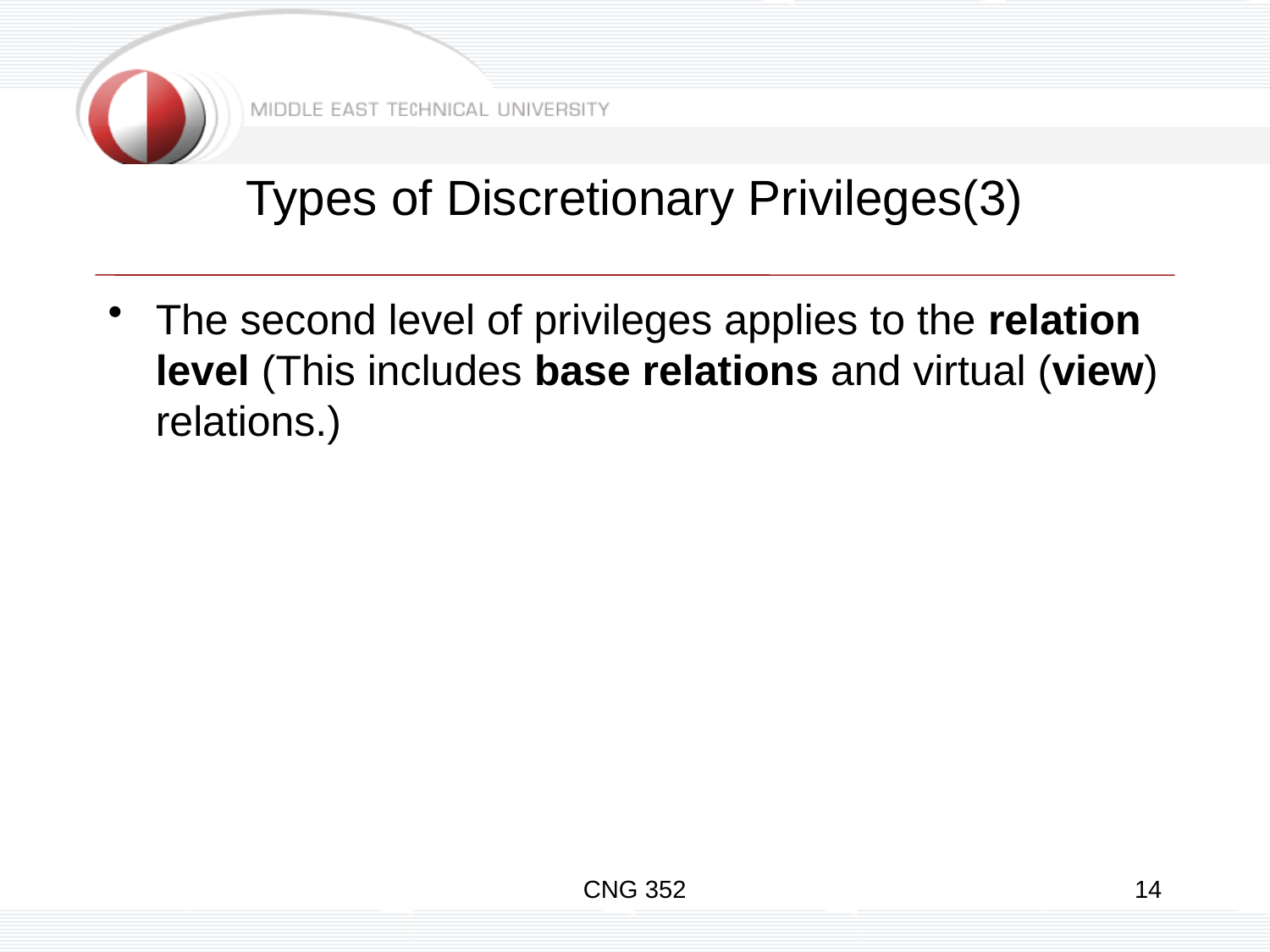

# Types of Discretionary Privileges(3)
The second level of privileges applies to the relation level (This includes base relations and virtual (view) relations.)

CNG 352
14